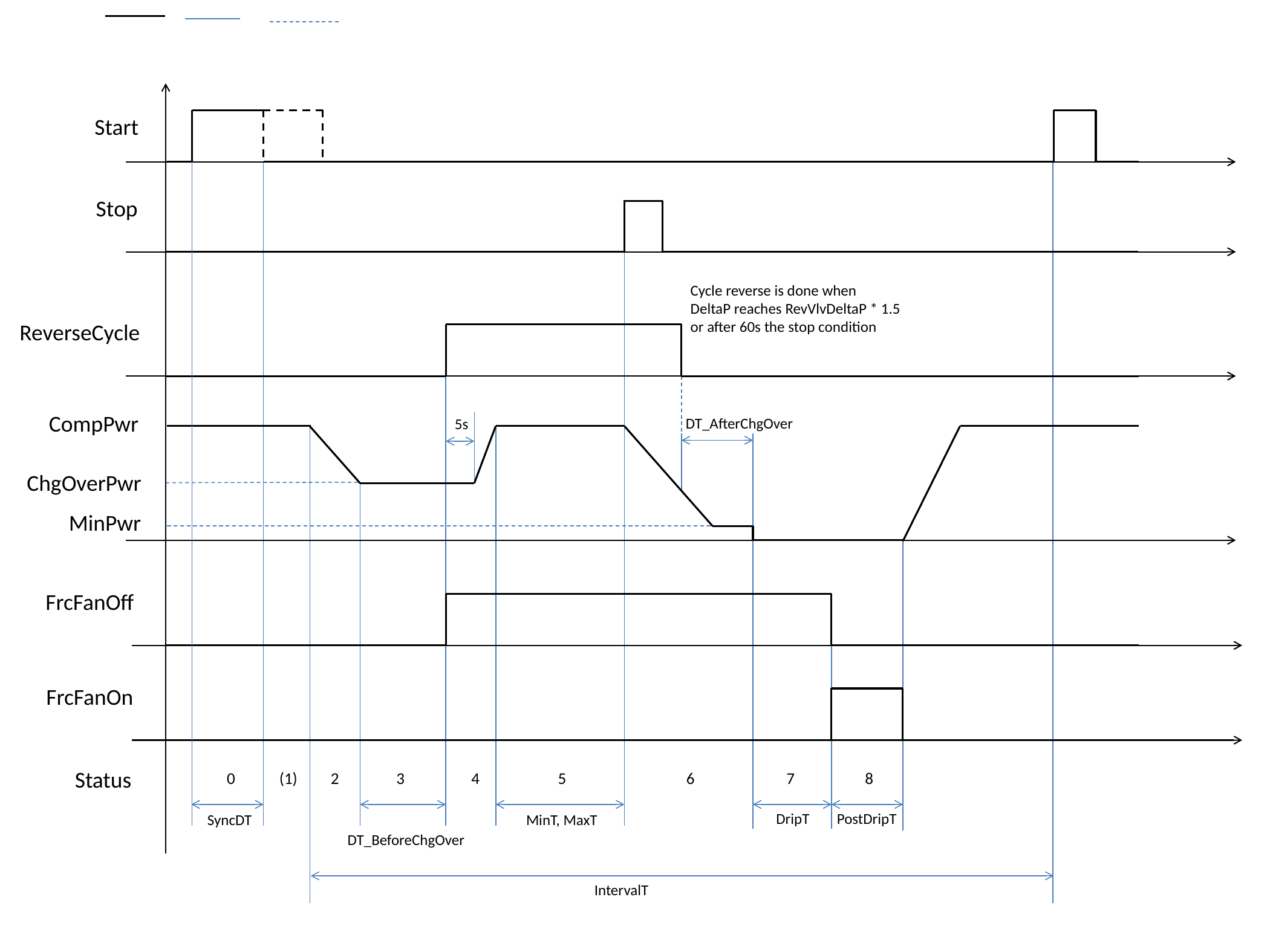

Start
Stop
Cycle reverse is done when
DeltaP reaches RevVlvDeltaP * 1.5
or after 60s the stop condition
ReverseCycle
CompPwr
DT_AfterChgOver
5s
ChgOverPwr
MinPwr
FrcFanOff
FrcFanOn
Status
0
8
7
2
(1)
3
4
5
6
DripT
PostDripT
MinT, MaxT
SyncDT
DT_BeforeChgOver
IntervalT